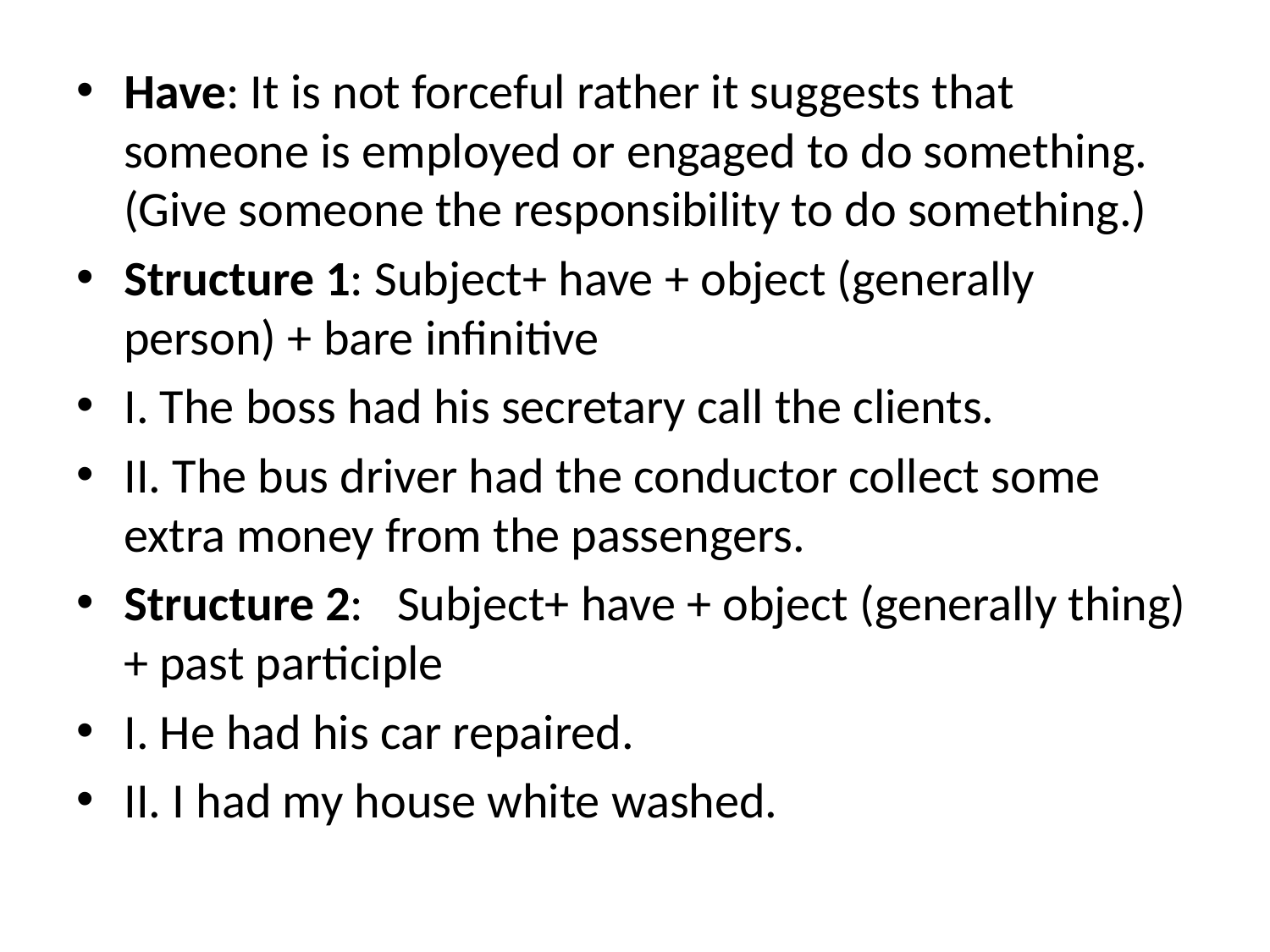

Have: It is not forceful rather it suggests that someone is employed or engaged to do something. (Give someone the responsibility to do something.)
Structure 1: Subject+ have + object (generally person) + bare infinitive
I. The boss had his secretary call the clients.
II. The bus driver had the conductor collect some extra money from the passengers.
Structure 2:   Subject+ have + object (generally thing) + past participle
I. He had his car repaired.
II. I had my house white washed.